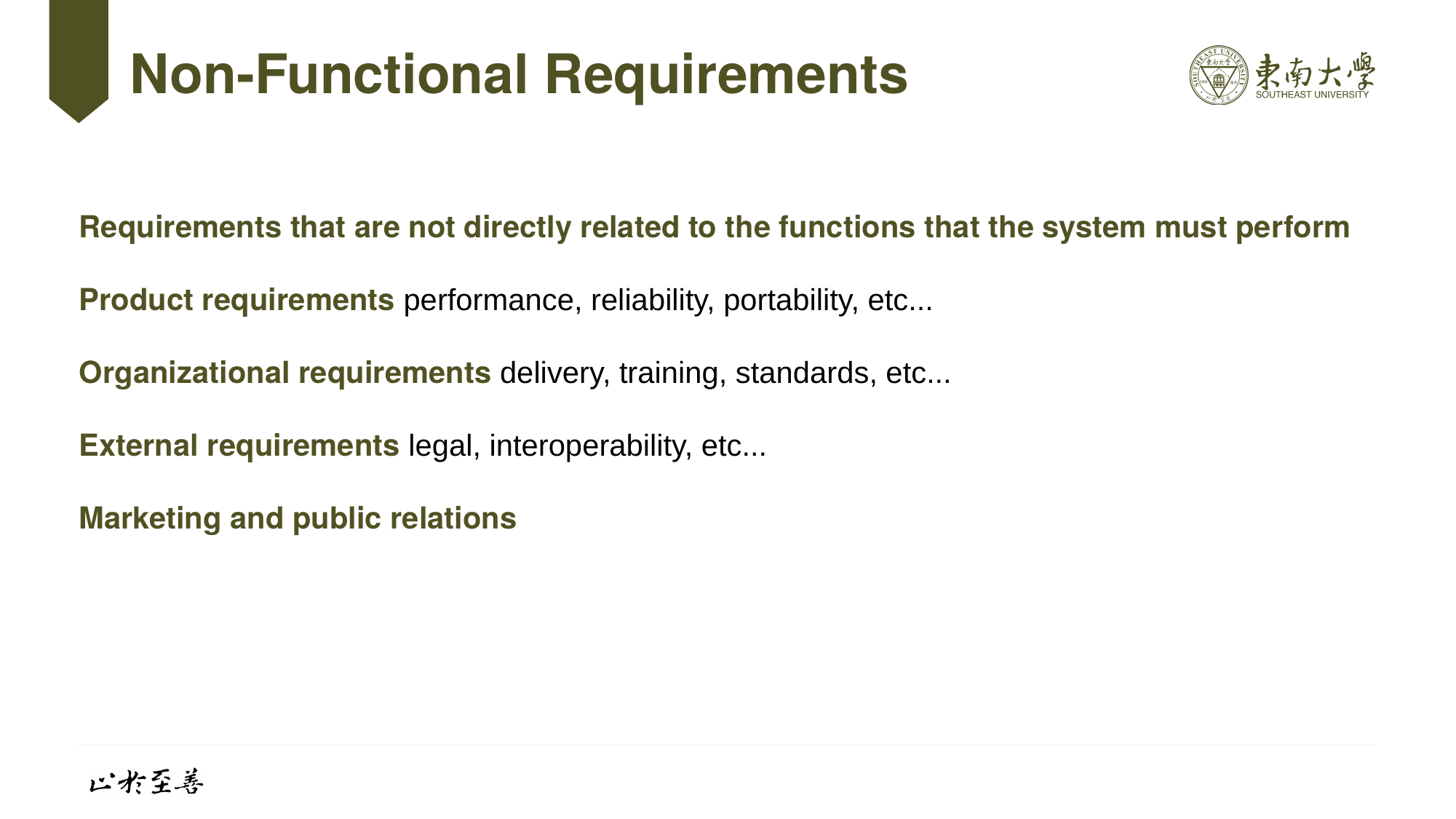

# Non-Functional Requirements
Requirements that are not directly related to the functions that the system must perform

Product requirements performance, reliability, portability, etc...

Organizational requirements delivery, training, standards, etc...

External requirements legal, interoperability, etc...

Marketing and public relations

30